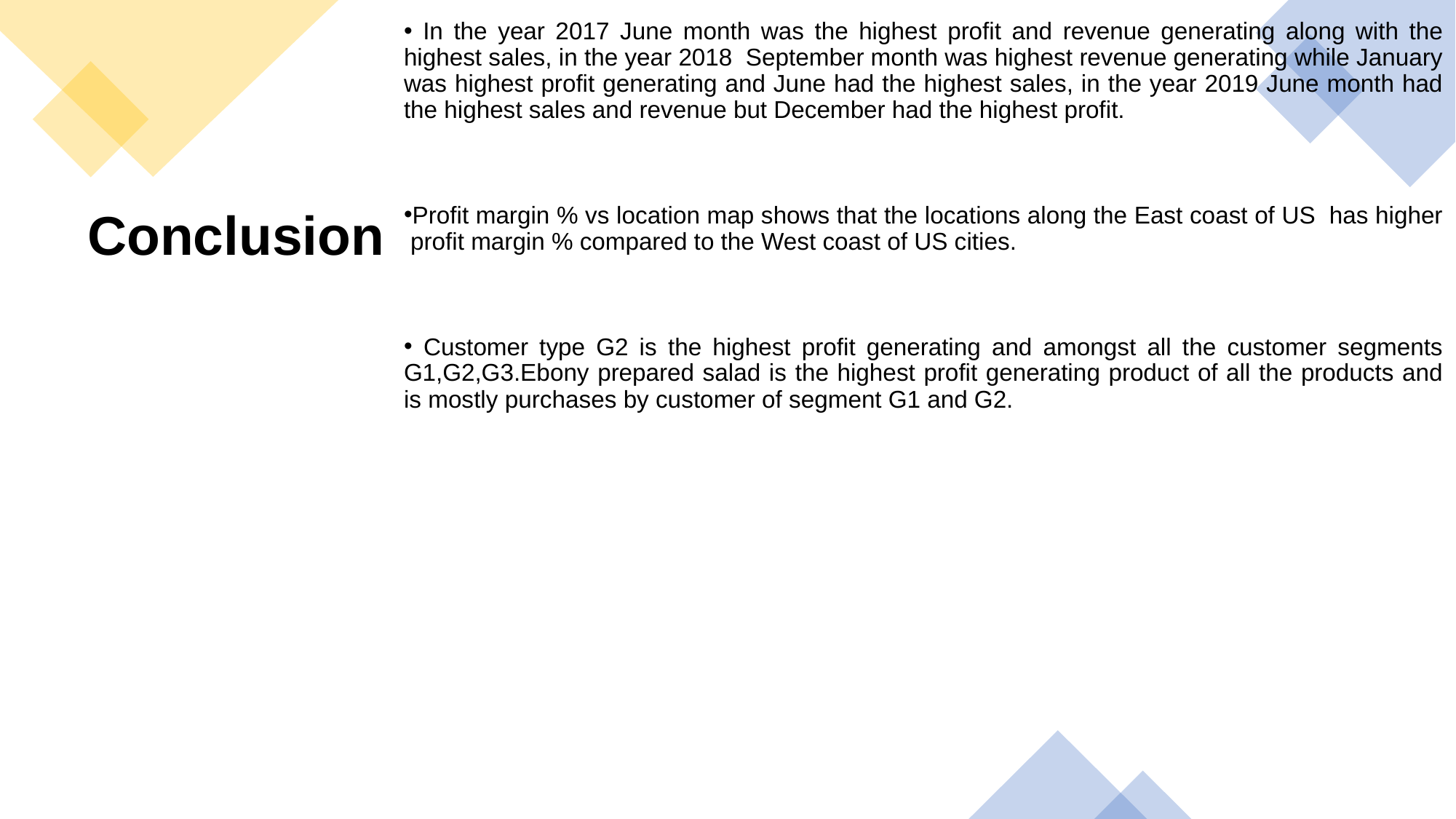

In the year 2017 June month was the highest profit and revenue generating along with the highest sales, in the year 2018  September month was highest revenue generating while January was highest profit generating and June had the highest sales, in the year 2019 June month had the highest sales and revenue but December had the highest profit.

Profit margin % vs location map shows that the locations along the East coast of US  has higher  profit margin % compared to the West coast of US cities.

 Customer type G2 is the highest profit generating and amongst all the customer segments G1,G2,G3.Ebony prepared salad is the highest profit generating product of all the products and is mostly purchases by customer of segment G1 and G2.

Conclusion